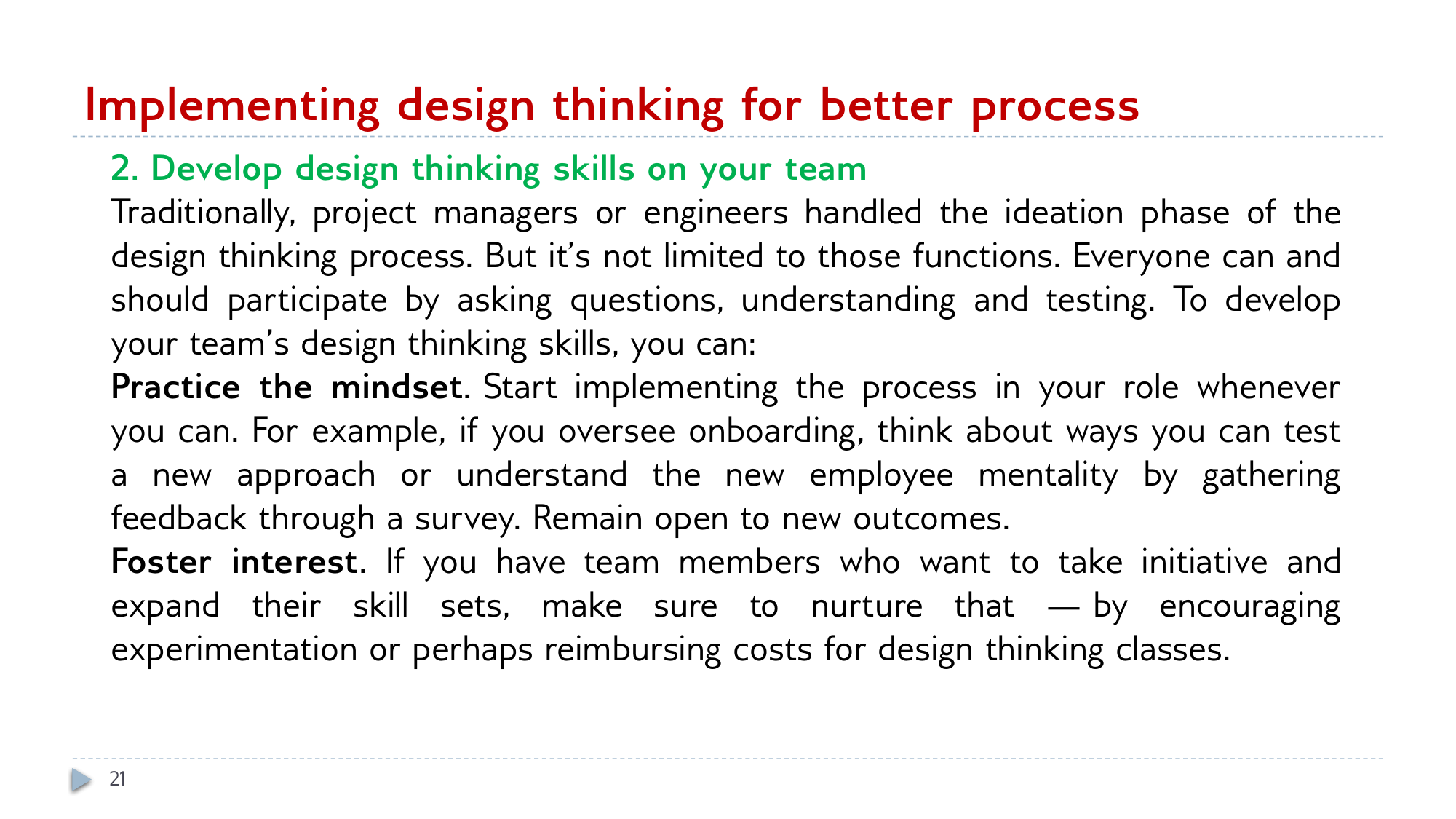

# Implementing design thinking for better process
2. Develop design thinking skills on your team
Traditionally, project managers or engineers handled the ideation phase of the design thinking process. But it’s not limited to those functions. Everyone can and should participate by asking questions, understanding and testing. To develop your team’s design thinking skills, you can:
Practice the mindset. Start implementing the process in your role whenever you can. For example, if you oversee onboarding, think about ways you can test a new approach or understand the new employee mentality by gathering feedback through a survey. Remain open to new outcomes.
Foster interest. If you have team members who want to take initiative and expand their skill sets, make sure to nurture that — by encouraging experimentation or perhaps reimbursing costs for design thinking classes.
21